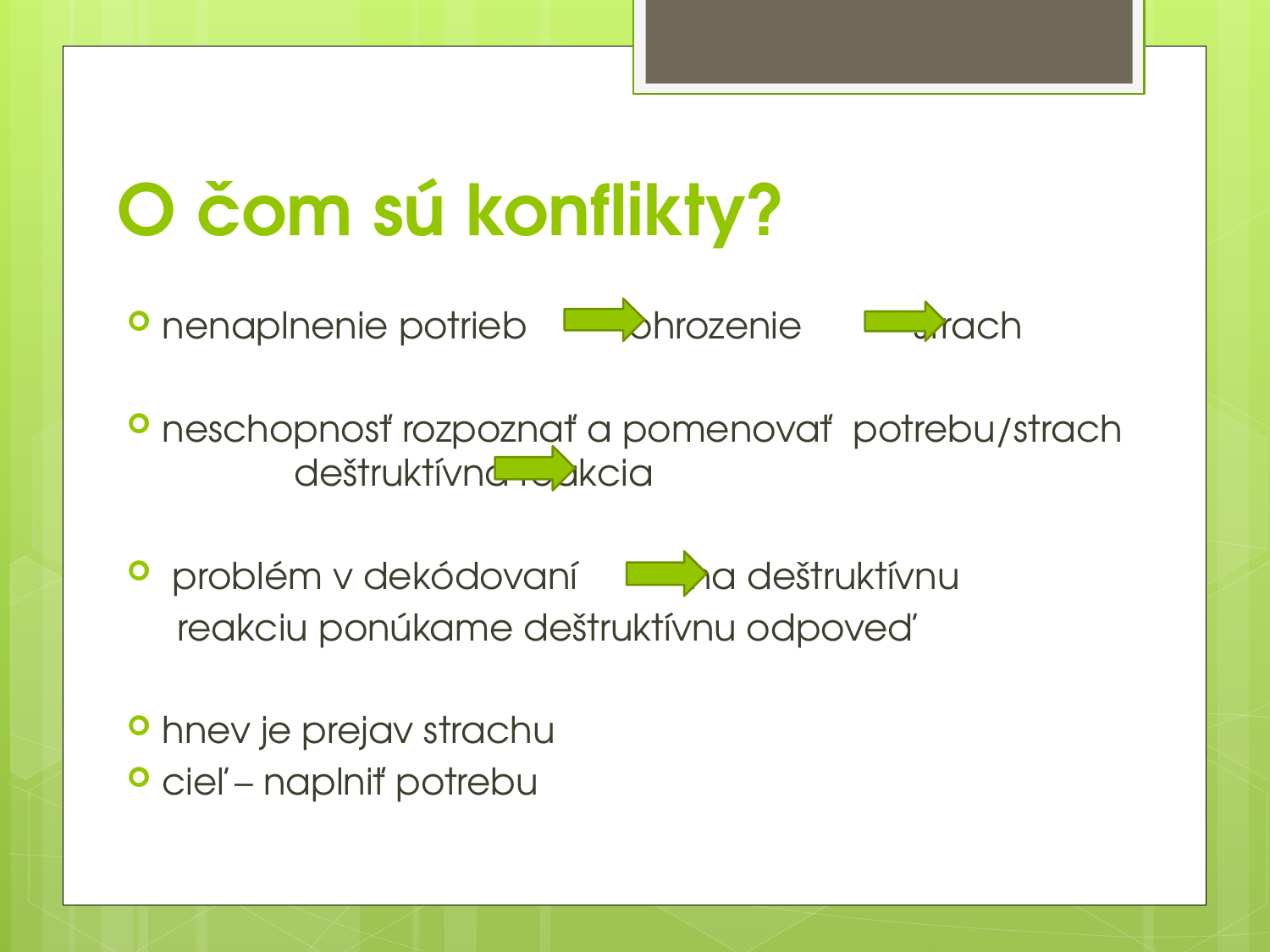

# O čom sú konflikty?
nenaplnenie potrieb          ohrozenie           strach

neschopnosť rozpoznať a pomenovať  potrebu/strach               deštruktívna reakcia

 problém v dekódovaní           na deštruktívnu
     reakciu ponúkame deštruktívnu odpoveď

hnev je prejav strachu
cieľ – naplniť potrebu